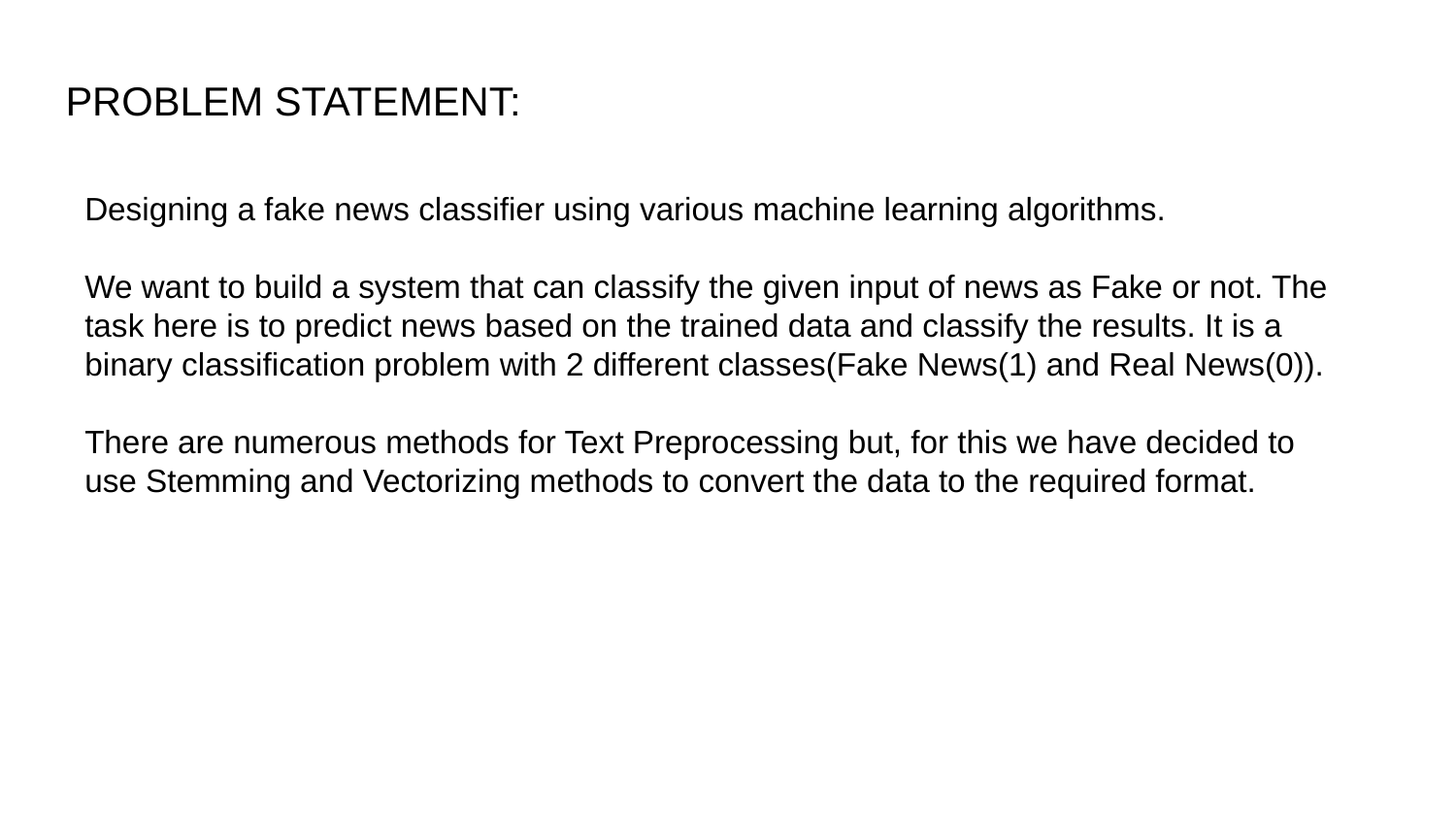

PROBLEM STATEMENT:
Designing a fake news classifier using various machine learning algorithms.

We want to build a system that can classify the given input of news as Fake or not. The task here is to predict news based on the trained data and classify the results. It is a binary classification problem with 2 different classes(Fake News(1) and Real News(0)).

There are numerous methods for Text Preprocessing but, for this we have decided to use Stemming and Vectorizing methods to convert the data to the required format.